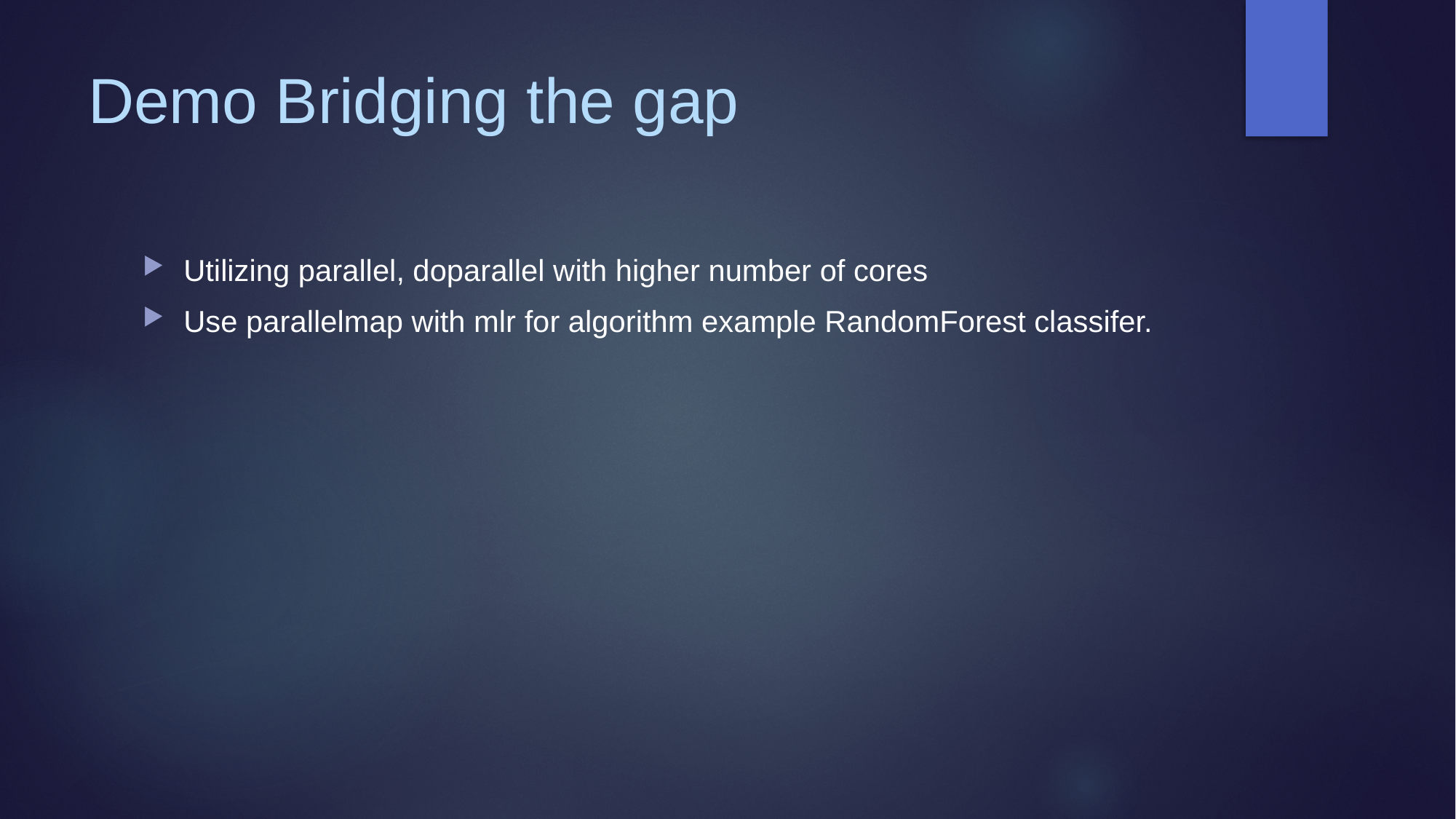

# Demo Bridging the gap
Utilizing parallel, doparallel with higher number of cores
Use parallelmap with mlr for algorithm example RandomForest classifer.